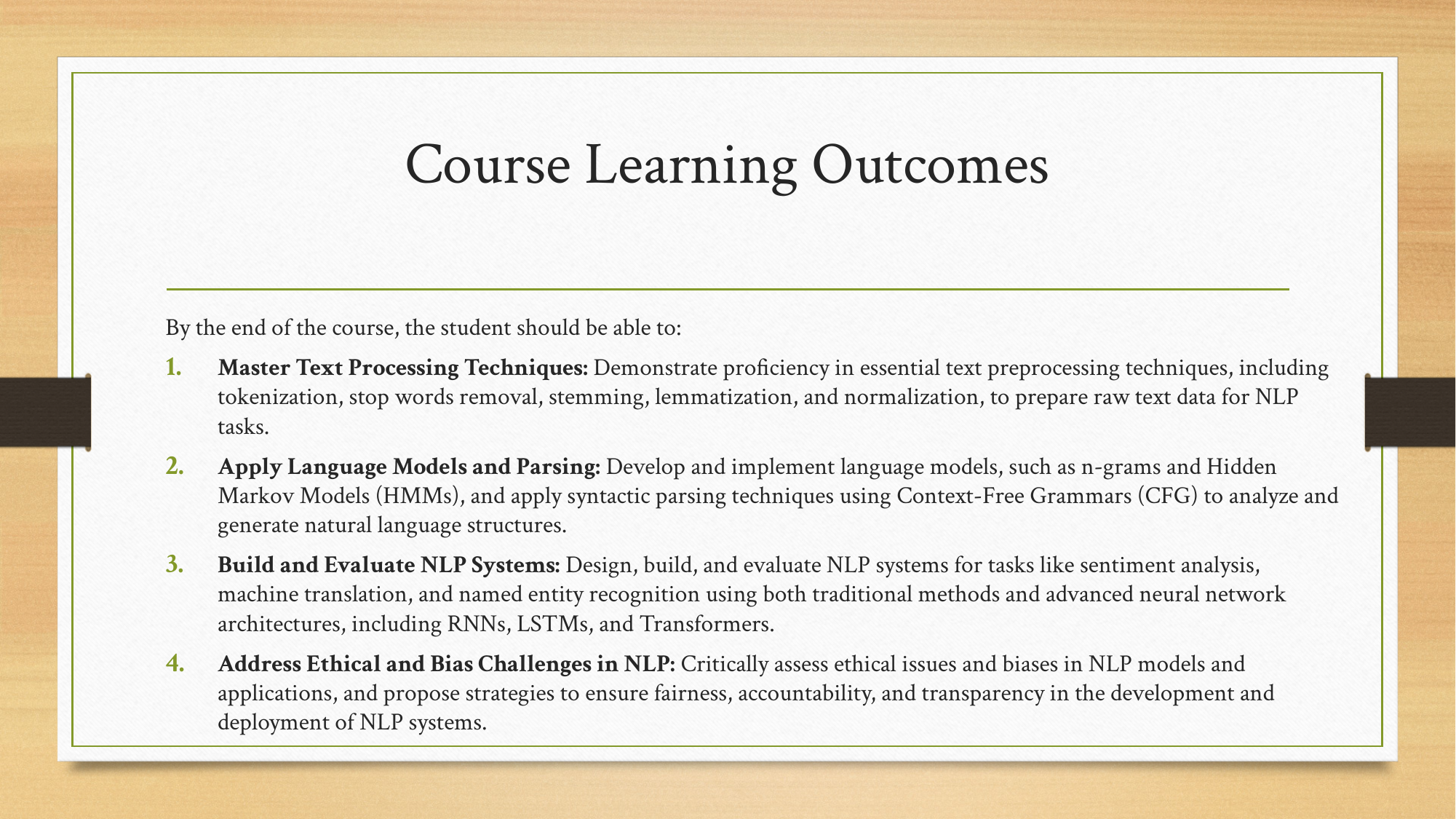

# Course Learning Outcomes
By the end of the course, the student should be able to:
Master Text Processing Techniques: Demonstrate proficiency in essential text preprocessing techniques, including tokenization, stop words removal, stemming, lemmatization, and normalization, to prepare raw text data for NLP tasks.
Apply Language Models and Parsing: Develop and implement language models, such as n-grams and Hidden Markov Models (HMMs), and apply syntactic parsing techniques using Context-Free Grammars (CFG) to analyze and generate natural language structures.
Build and Evaluate NLP Systems: Design, build, and evaluate NLP systems for tasks like sentiment analysis, machine translation, and named entity recognition using both traditional methods and advanced neural network architectures, including RNNs, LSTMs, and Transformers.
Address Ethical and Bias Challenges in NLP: Critically assess ethical issues and biases in NLP models and applications, and propose strategies to ensure fairness, accountability, and transparency in the development and deployment of NLP systems.